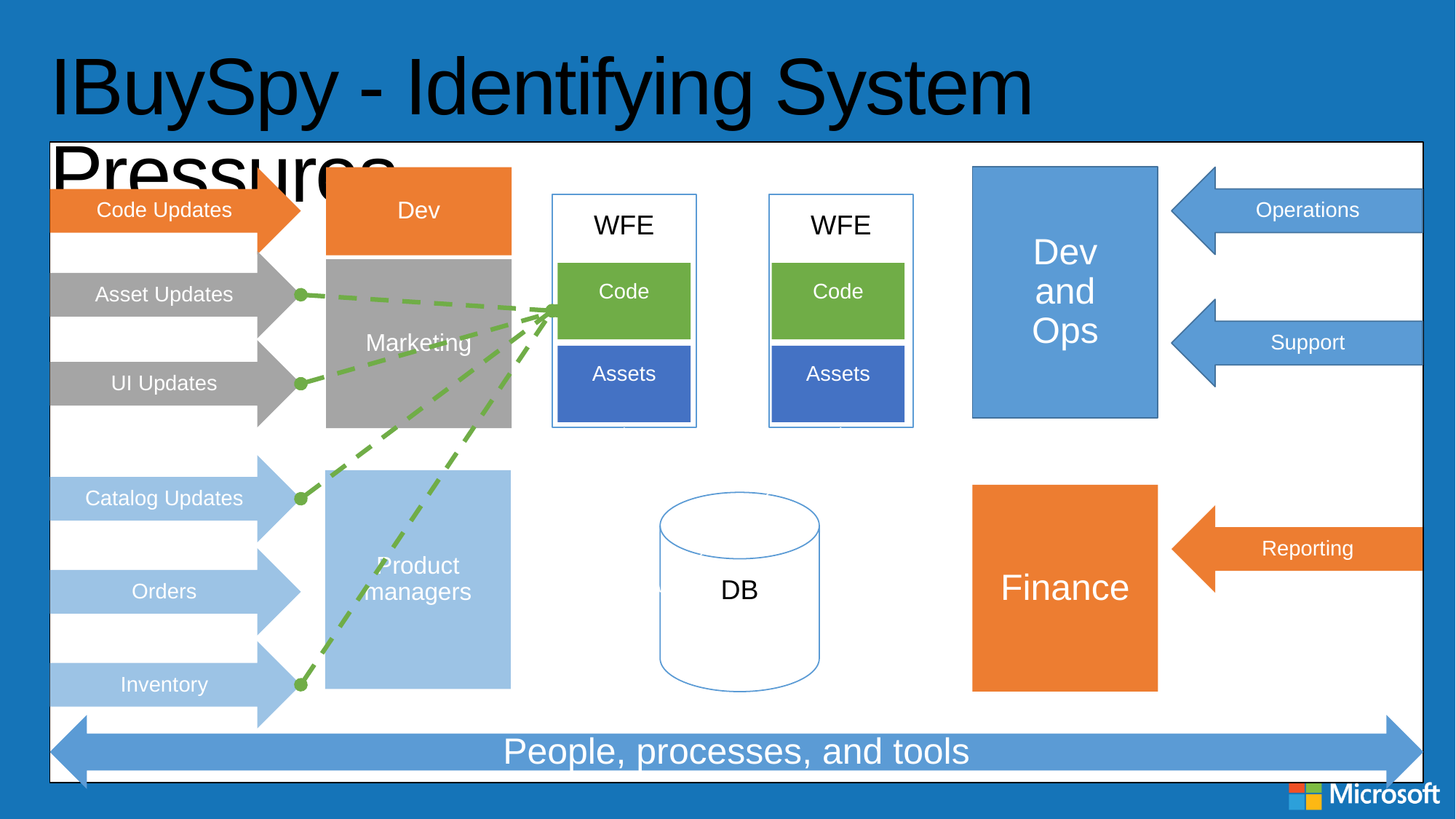

# IBuySpy - Identifying System Pressures

Dev
and
Ops
Code Updates
Dev
Operations
WFE
WFE
Asset Updates
Marketing
Code
Code
Support
UI Updates
Assets
Assets
Catalog Updates
Product managers
Finance
DB
Reporting
Orders
Inventory
People, processes, and tools